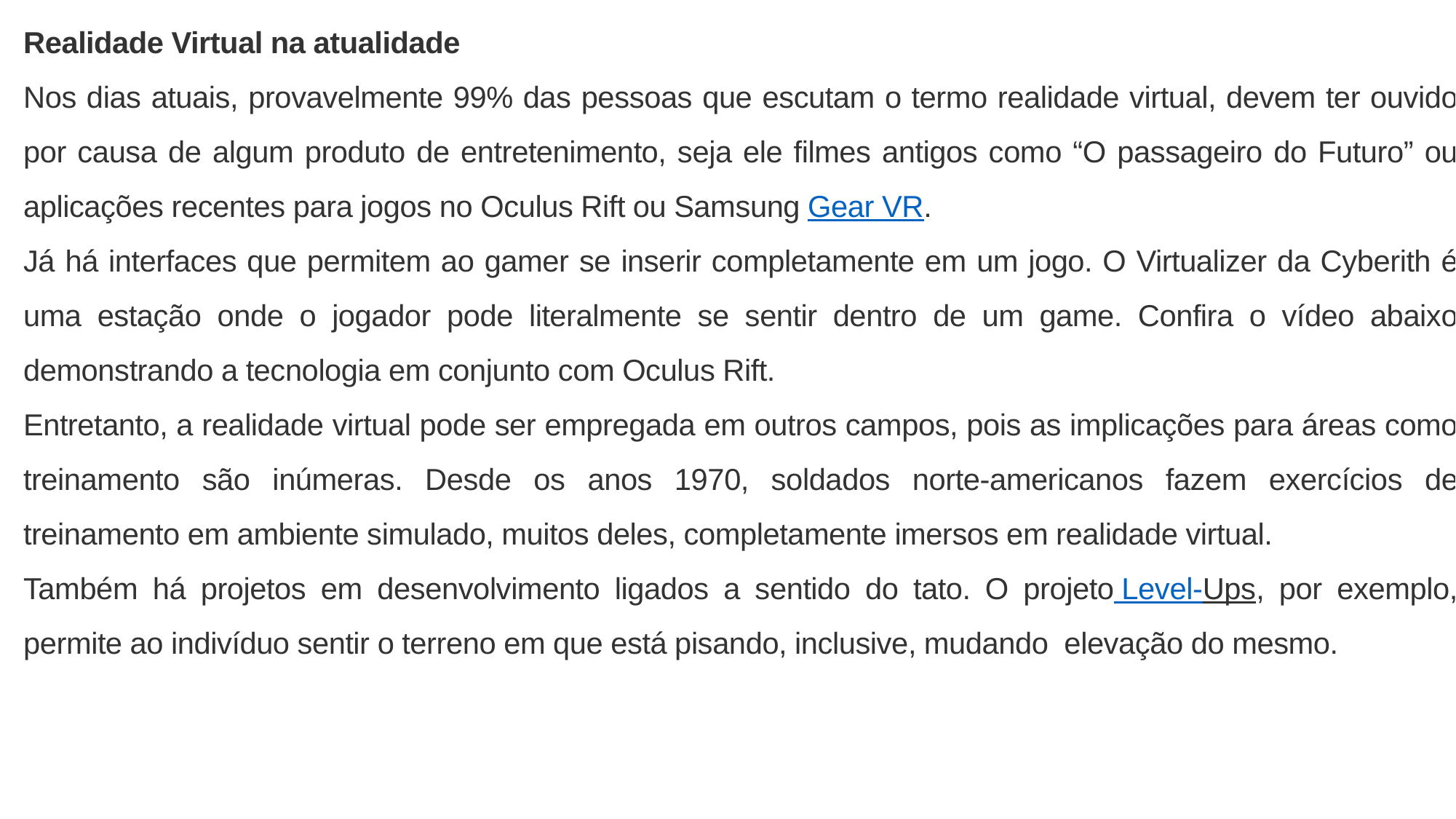

Realidade Virtual na atualidade
Nos dias atuais, provavelmente 99% das pessoas que escutam o termo realidade virtual, devem ter ouvido por causa de algum produto de entretenimento, seja ele filmes antigos como “O passageiro do Futuro” ou aplicações recentes para jogos no Oculus Rift ou Samsung Gear VR.
Já há interfaces que permitem ao gamer se inserir completamente em um jogo. O Virtualizer da Cyberith é uma estação onde o jogador pode literalmente se sentir dentro de um game. Confira o vídeo abaixo demonstrando a tecnologia em conjunto com Oculus Rift.
Entretanto, a realidade virtual pode ser empregada em outros campos, pois as implicações para áreas como treinamento são inúmeras. Desde os anos 1970, soldados norte-americanos fazem exercícios de treinamento em ambiente simulado, muitos deles, completamente imersos em realidade virtual.
Também há projetos em desenvolvimento ligados a sentido do tato. O projeto Level-Ups, por exemplo, permite ao indivíduo sentir o terreno em que está pisando, inclusive, mudando  elevação do mesmo.